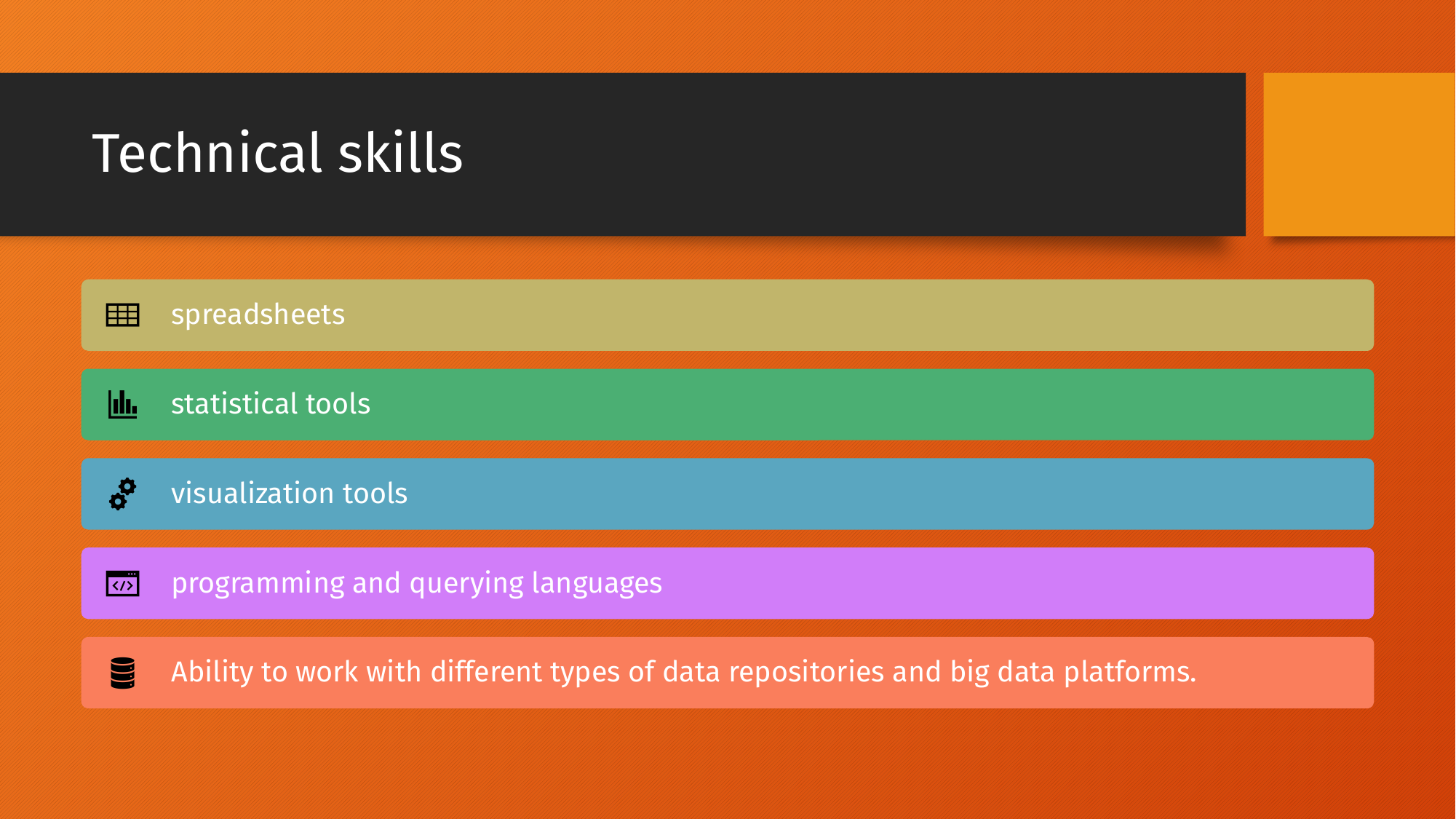

# Technical skills

spreadsheets

statistical tools

visualization tools

programming and querying languages

Ability to work with different types of data repositories and big data platforms.